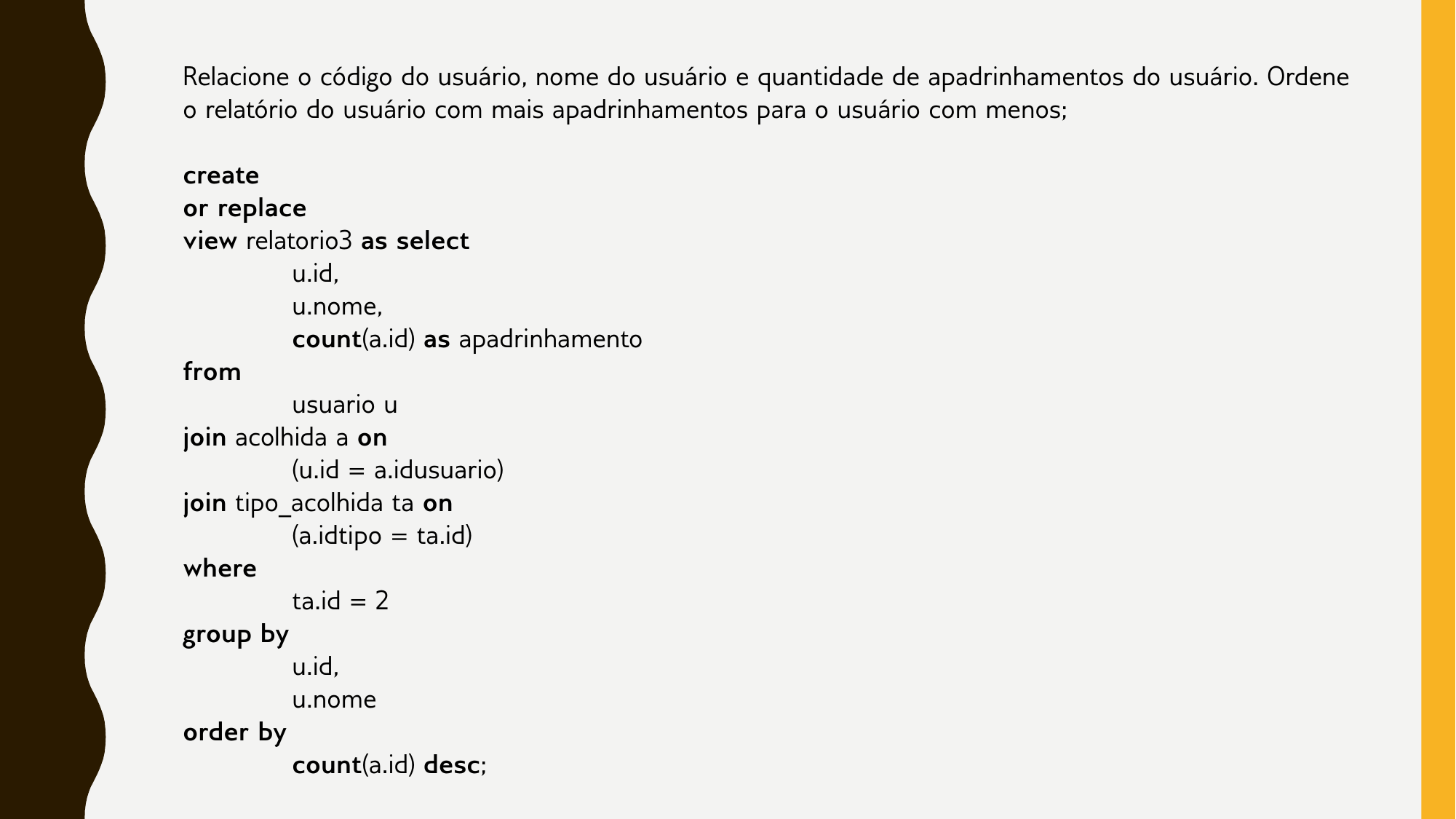

Relacione o código do usuário, nome do usuário e quantidade de apadrinhamentos do usuário. Ordene o relatório do usuário com mais apadrinhamentos para o usuário com menos;

create
or replace
view relatorio3 as select
	u.id,
	u.nome,
	count(a.id) as apadrinhamento
from
	usuario u
join acolhida a on
	(u.id = a.idusuario)
join tipo_acolhida ta on
	(a.idtipo = ta.id)
where
	ta.id = 2
group by
	u.id,
	u.nome
order by
	count(a.id) desc;